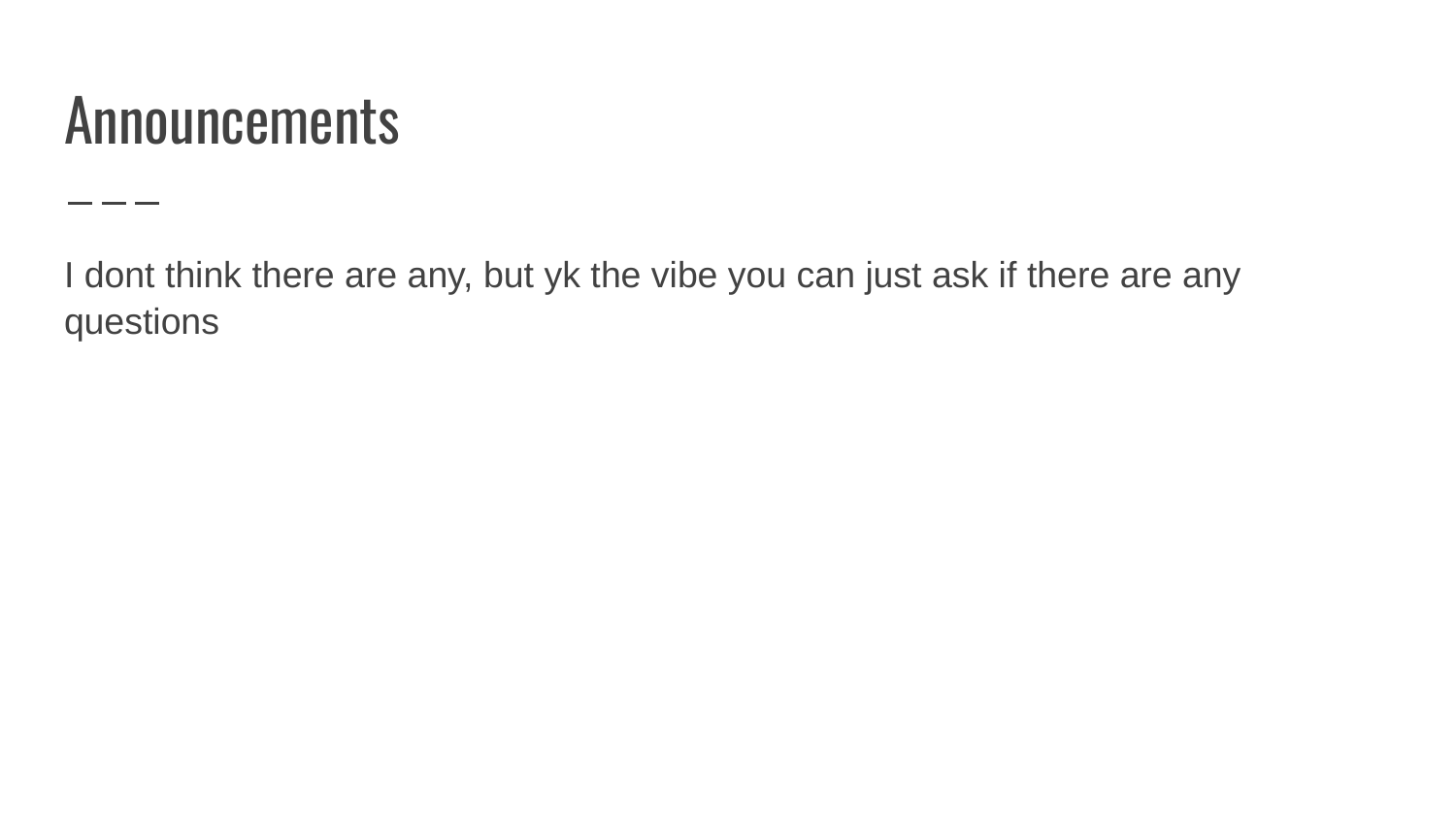

# Announcements
I dont think there are any, but yk the vibe you can just ask if there are any questions